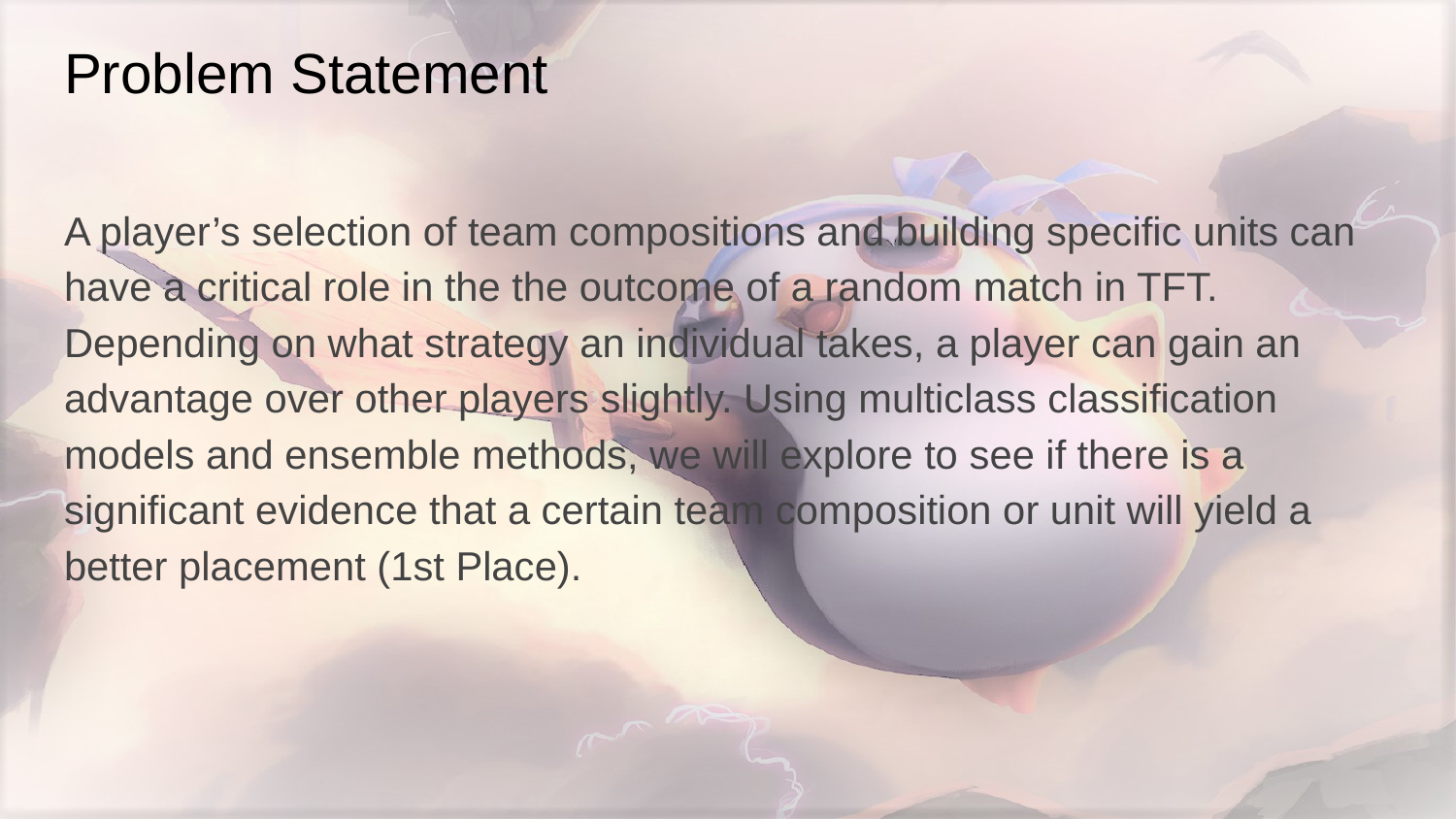

# Problem Statement
A player’s selection of team compositions and building specific units can have a critical role in the the outcome of a random match in TFT. Depending on what strategy an individual takes, a player can gain an advantage over other players slightly. Using multiclass classification models and ensemble methods, we will explore to see if there is a significant evidence that a certain team composition or unit will yield a better placement (1st Place).